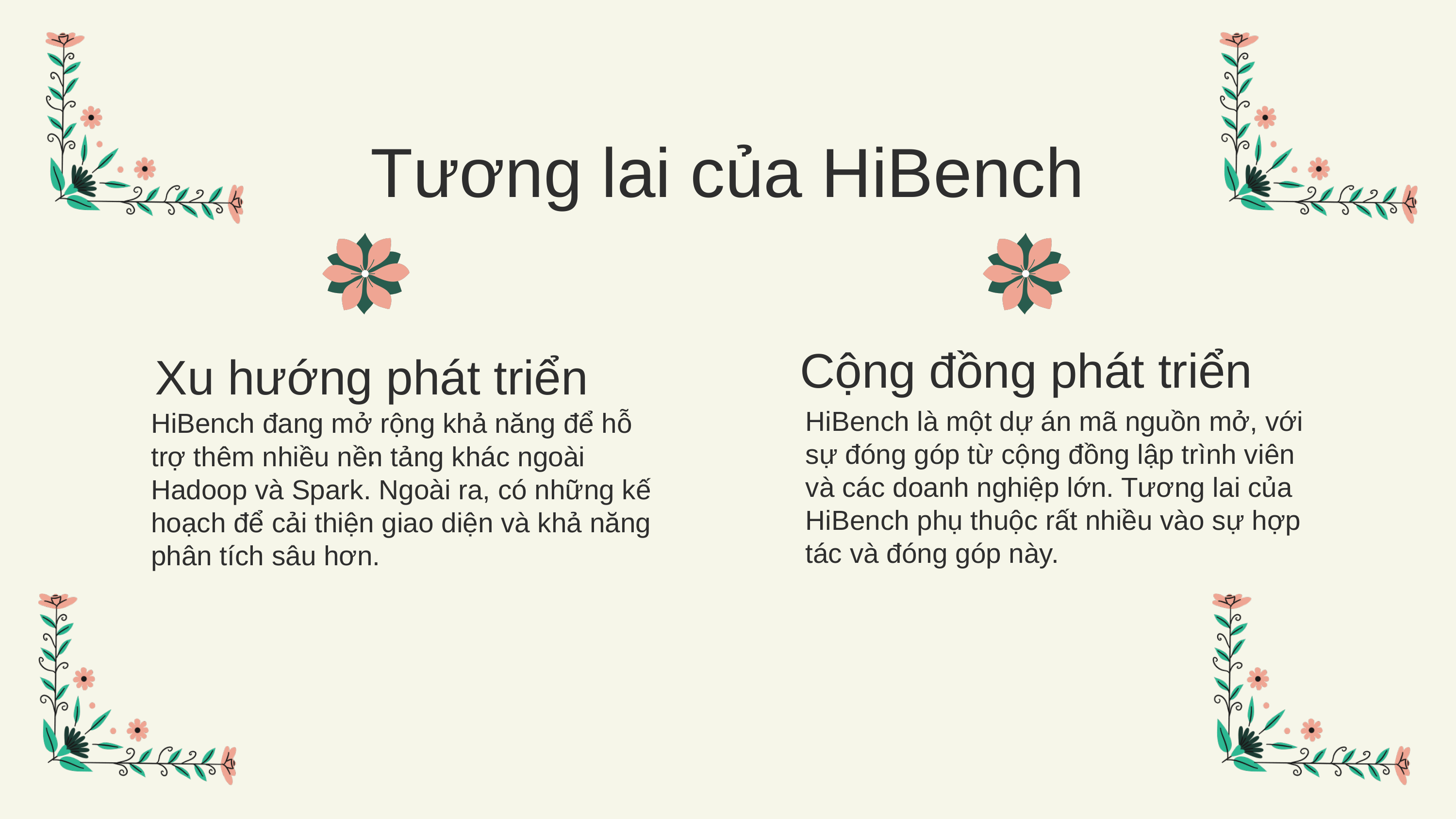

Tương lai của HiBench

Cộng đồng phát triển
Xu hướng phát triển
.
HiBench là một dự án mã nguồn mở, với sự đóng góp từ cộng đồng lập trình viên và các doanh nghiệp lớn. Tương lai của HiBench phụ thuộc rất nhiều vào sự hợp tác và đóng góp này.
HiBench đang mở rộng khả năng để hỗ trợ thêm nhiều nền tảng khác ngoài Hadoop và Spark. Ngoài ra, có những kế hoạch để cải thiện giao diện và khả năng phân tích sâu hơn.